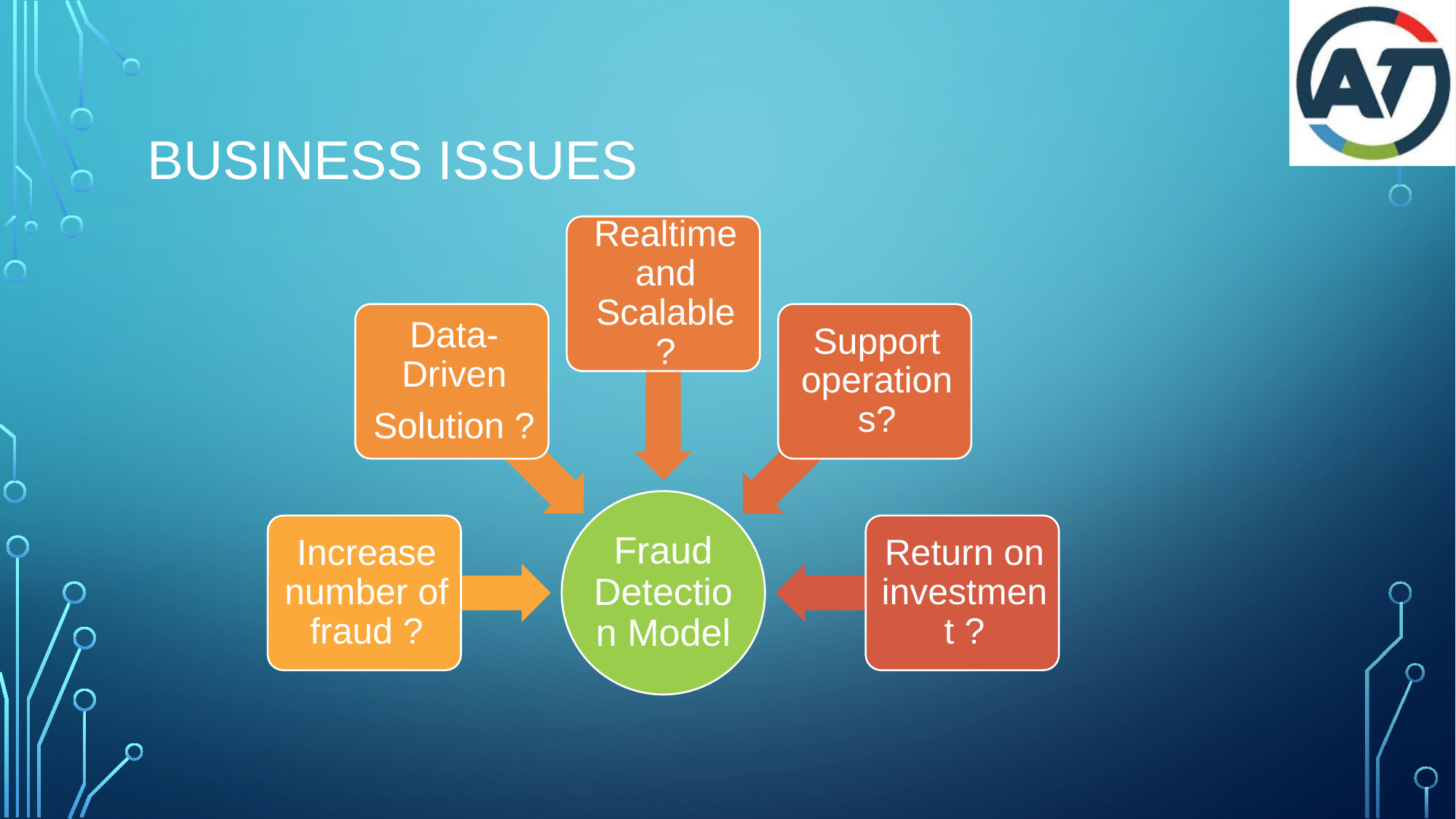

# Business Issues
Fraud Detection Model
Increase number of fraud ?
Data-Driven
Solution ?
Realtime and Scalable ?
Support operations?
Return on investment ?